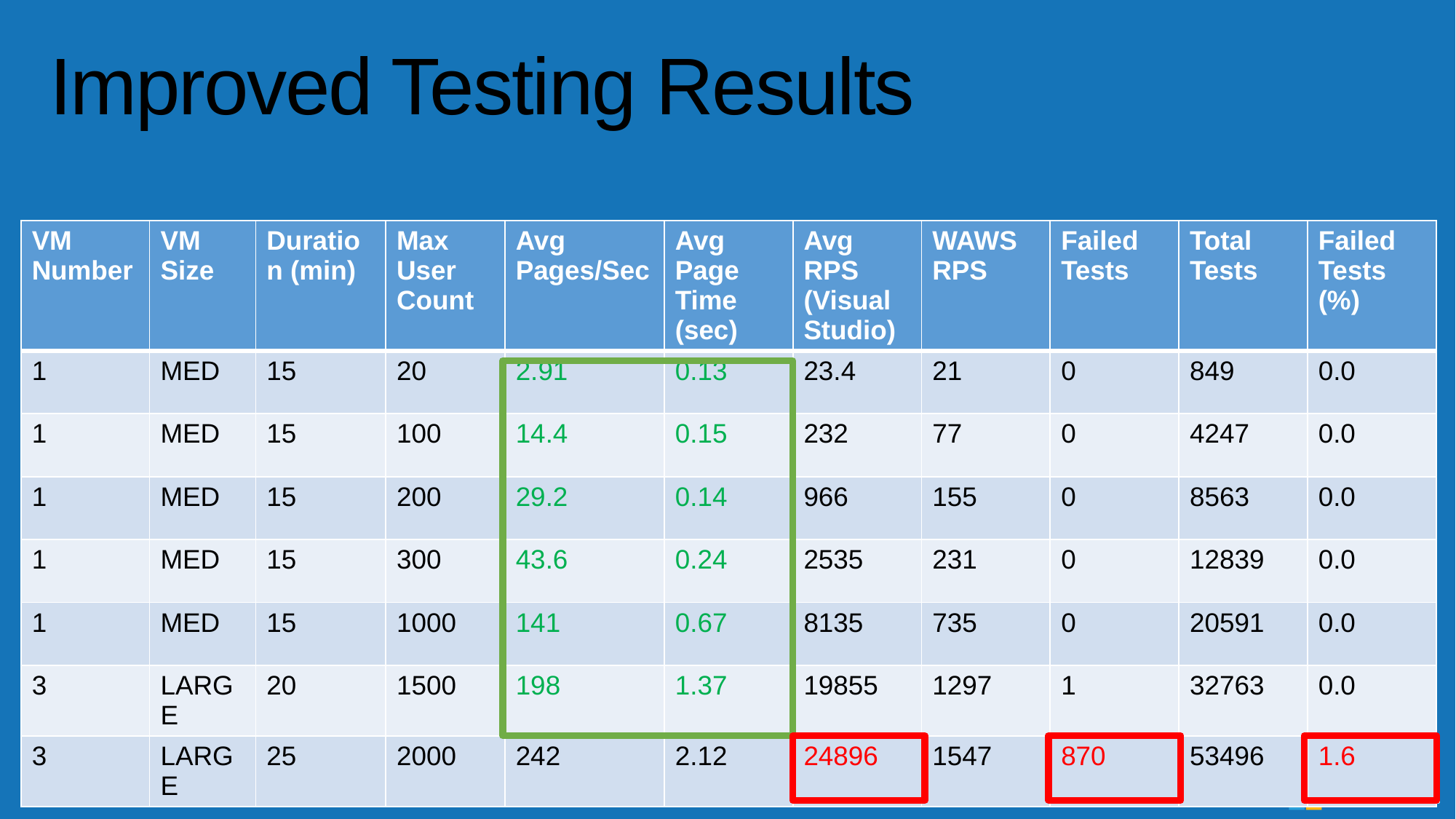

# Improved Testing Results
| VM Number | VM Size | Duration (min) | Max User Count | Avg Pages/Sec | Avg Page Time (sec) | Avg RPS (Visual Studio) | WAWS RPS | Failed Tests | Total Tests | Failed Tests (%) |
| --- | --- | --- | --- | --- | --- | --- | --- | --- | --- | --- |
| 1 | MED | 15 | 20 | 2.91 | 0.13 | 23.4 | 21 | 0 | 849 | 0.0 |
| 1 | MED | 15 | 100 | 14.4 | 0.15 | 232 | 77 | 0 | 4247 | 0.0 |
| 1 | MED | 15 | 200 | 29.2 | 0.14 | 966 | 155 | 0 | 8563 | 0.0 |
| 1 | MED | 15 | 300 | 43.6 | 0.24 | 2535 | 231 | 0 | 12839 | 0.0 |
| 1 | MED | 15 | 1000 | 141 | 0.67 | 8135 | 735 | 0 | 20591 | 0.0 |
| 3 | LARGE | 20 | 1500 | 198 | 1.37 | 19855 | 1297 | 1 | 32763 | 0.0 |
| 3 | LARGE | 25 | 2000 | 242 | 2.12 | 24896 | 1547 | 870 | 53496 | 1.6 |